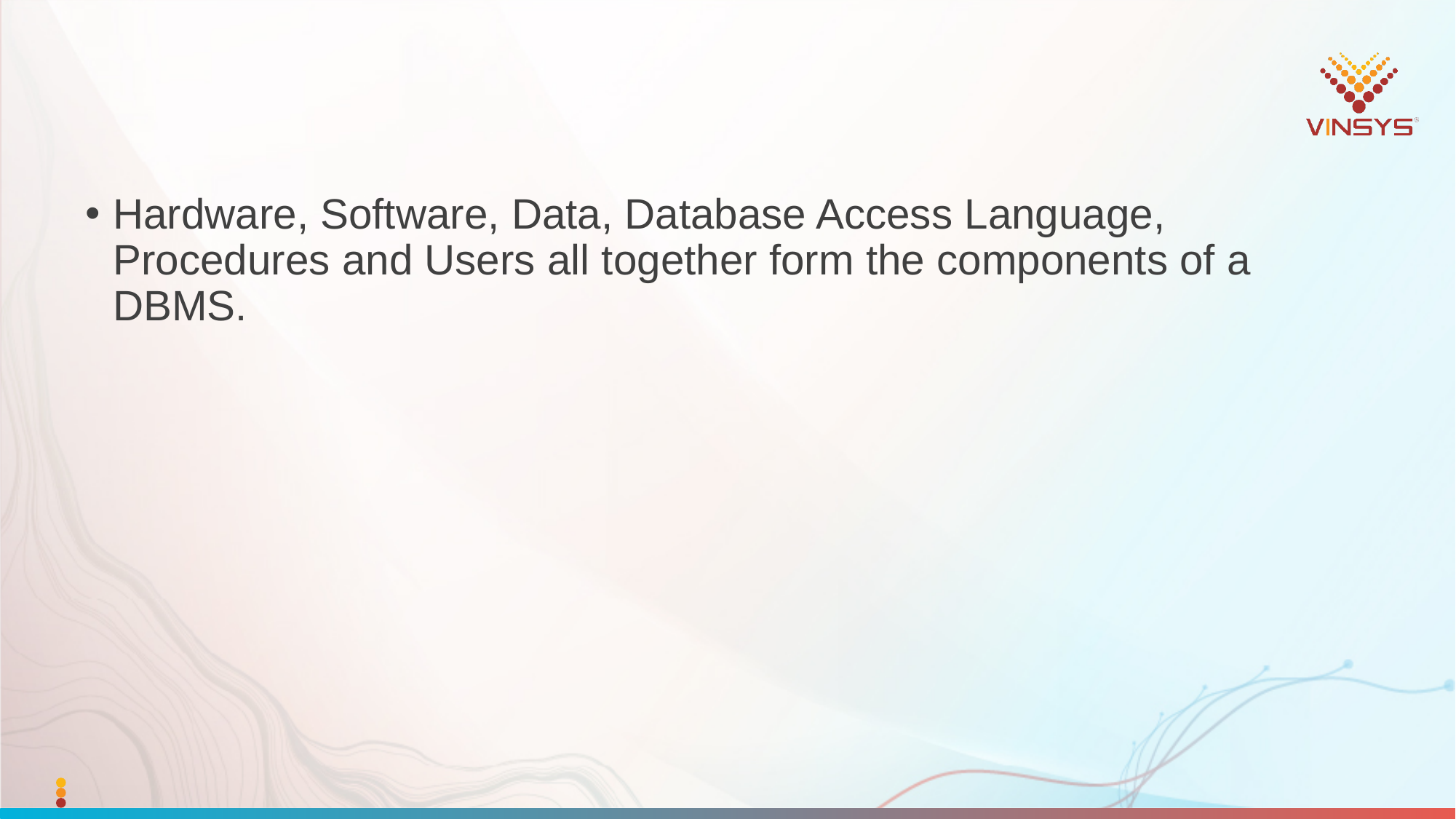

#
Hardware, Software, Data, Database Access Language, Procedures and Users all together form the components of a DBMS.